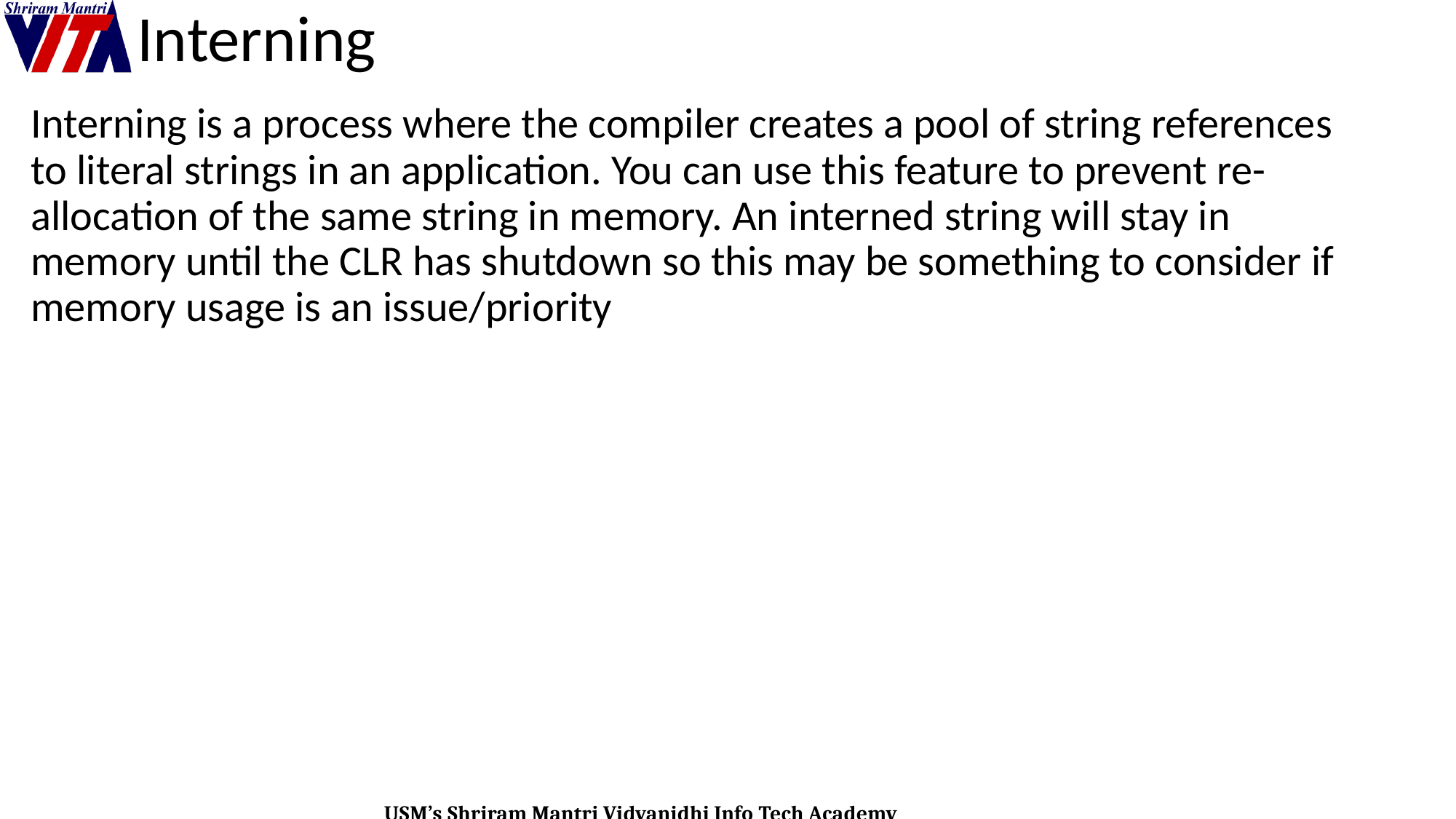

# Interning
Interning is a process where the compiler creates a pool of string references to literal strings in an application. You can use this feature to prevent re-allocation of the same string in memory. An interned string will stay in memory until the CLR has shutdown so this may be something to consider if memory usage is an issue/priority